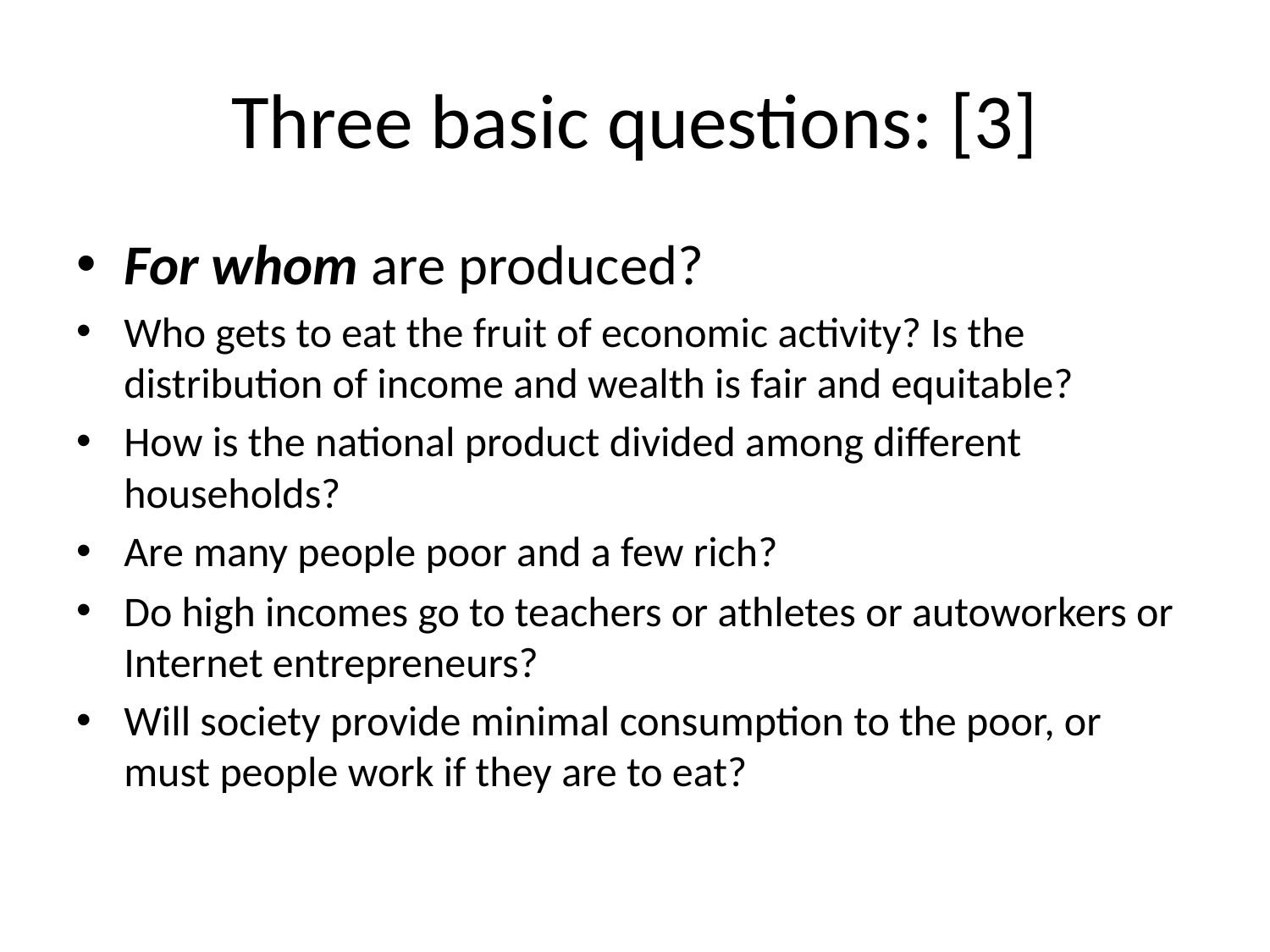

# Three basic questions: [3]
For whom are produced?
Who gets to eat the fruit of economic activity? Is the distribution of income and wealth is fair and equitable?
How is the national product divided among different households?
Are many people poor and a few rich?
Do high incomes go to teachers or athletes or autoworkers or Internet entrepreneurs?
Will society provide minimal consumption to the poor, or must people work if they are to eat?